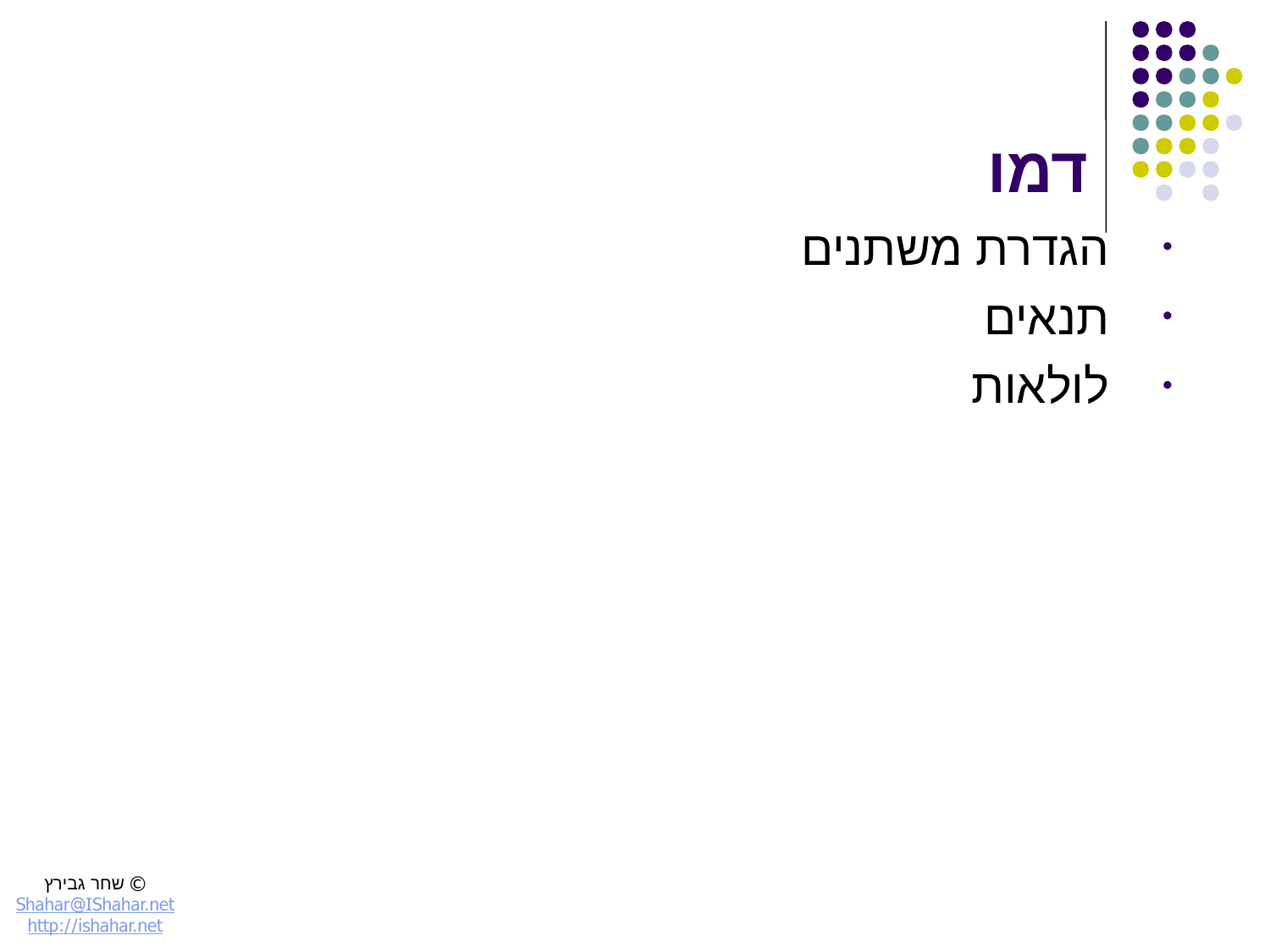

# דמו
הגדרת משתנים
תנאים
לולאות

© שחר גבירץ
Shahar@IShahar.net
http://ishahar.net